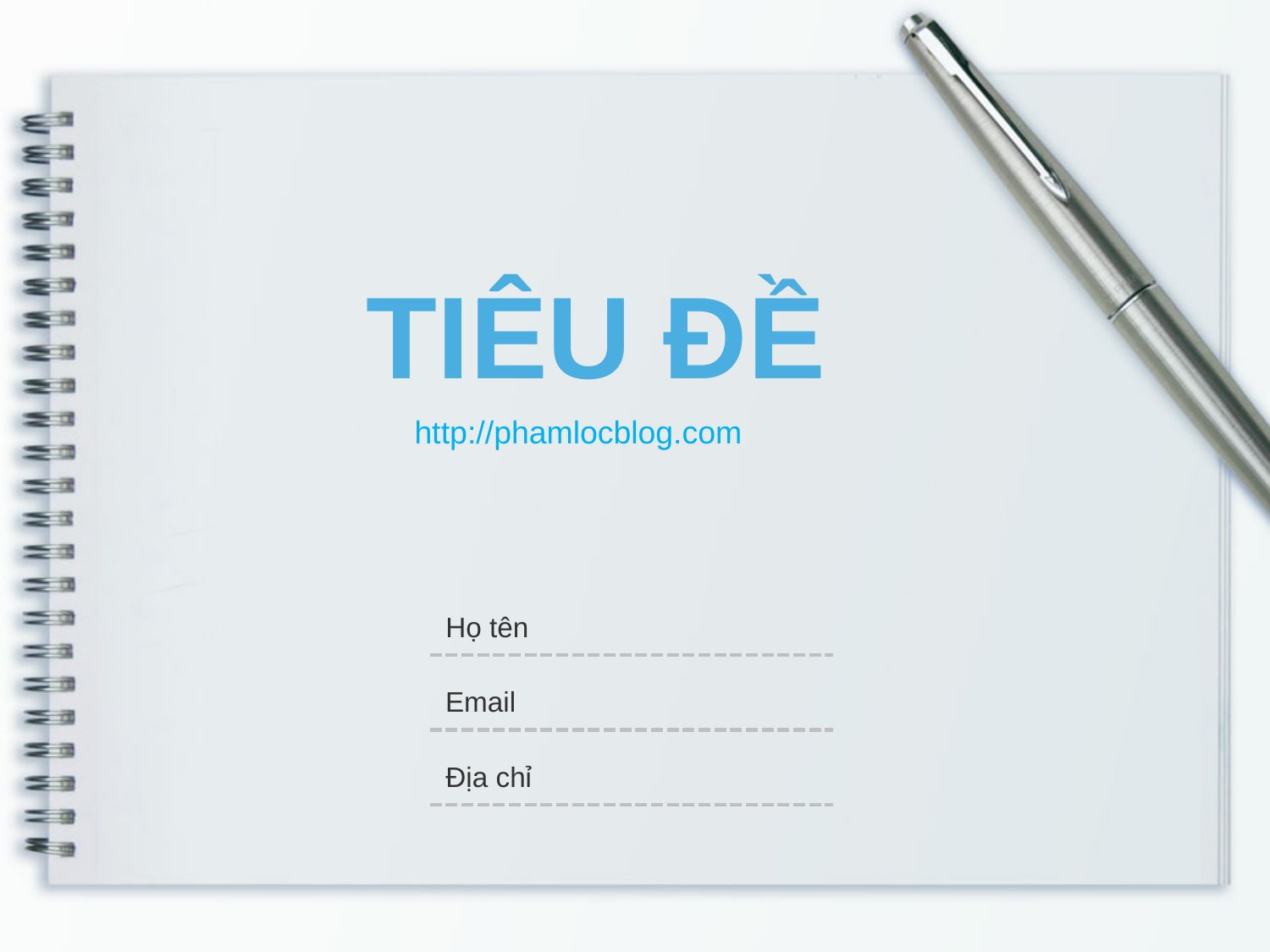

TIÊU ĐỀ

http://phamlocblog.com
Họ tên
Email
Địa chỉ